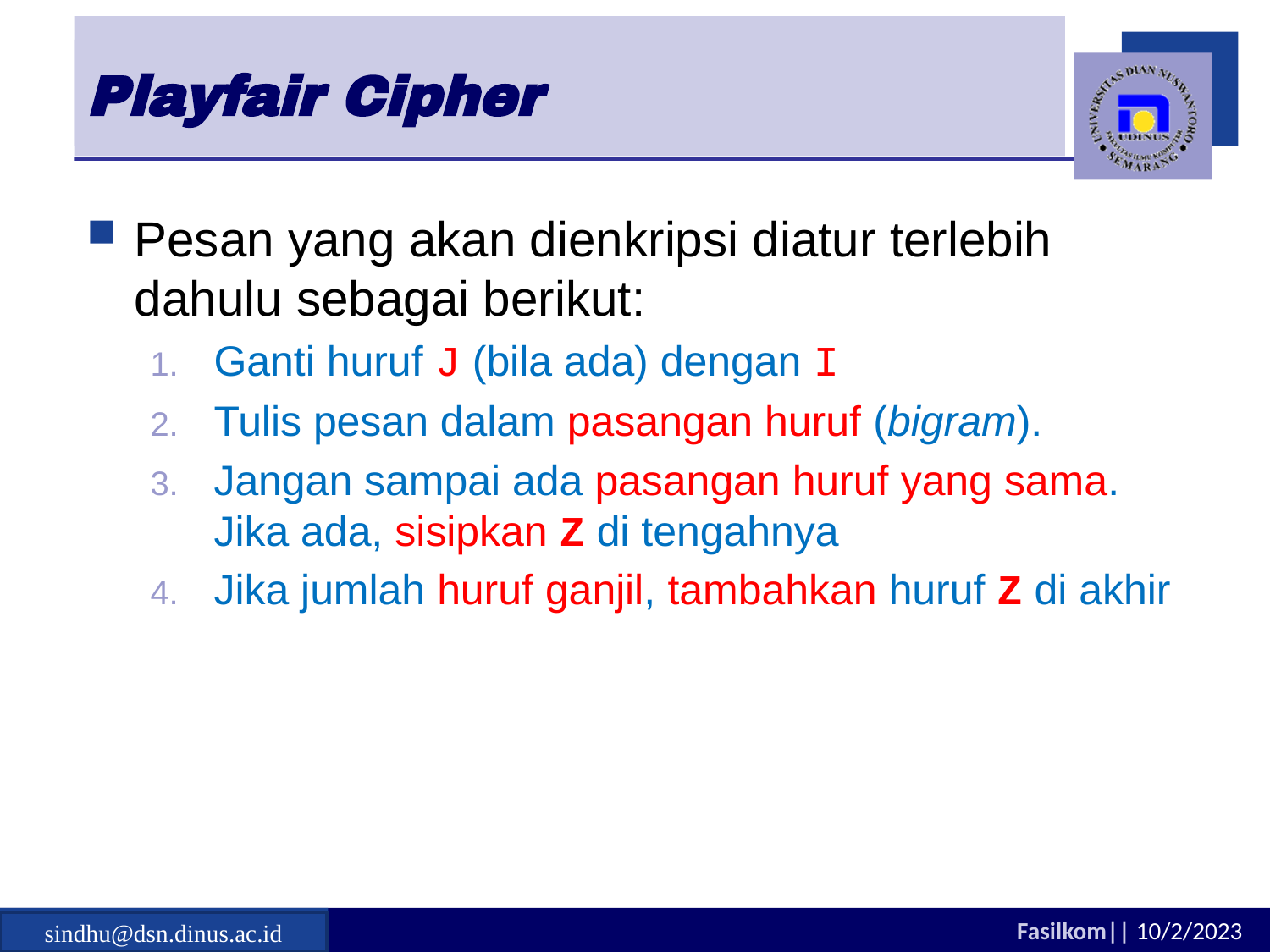

# Playfair Cipher
Pesan yang akan dienkripsi diatur terlebih dahulu sebagai berikut:
Ganti huruf J (bila ada) dengan I
Tulis pesan dalam pasangan huruf (bigram).
Jangan sampai ada pasangan huruf yang sama. Jika ada, sisipkan Z di tengahnya
Jika jumlah huruf ganjil, tambahkan huruf Z di akhir

sindhu@dsn.dinus.ac.id